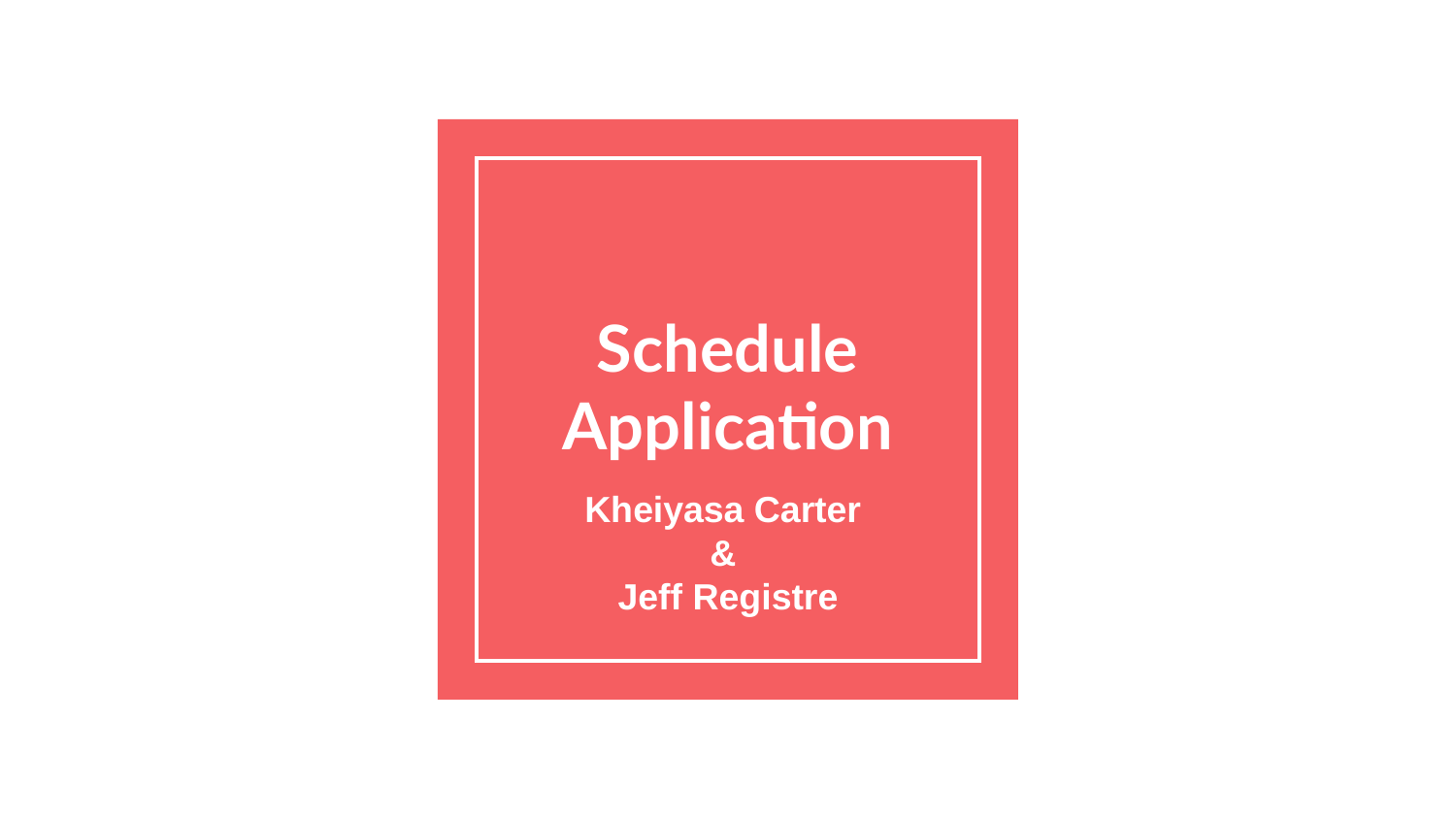

# Schedule Application
Kheiyasa Carter
&
Jeff Registre